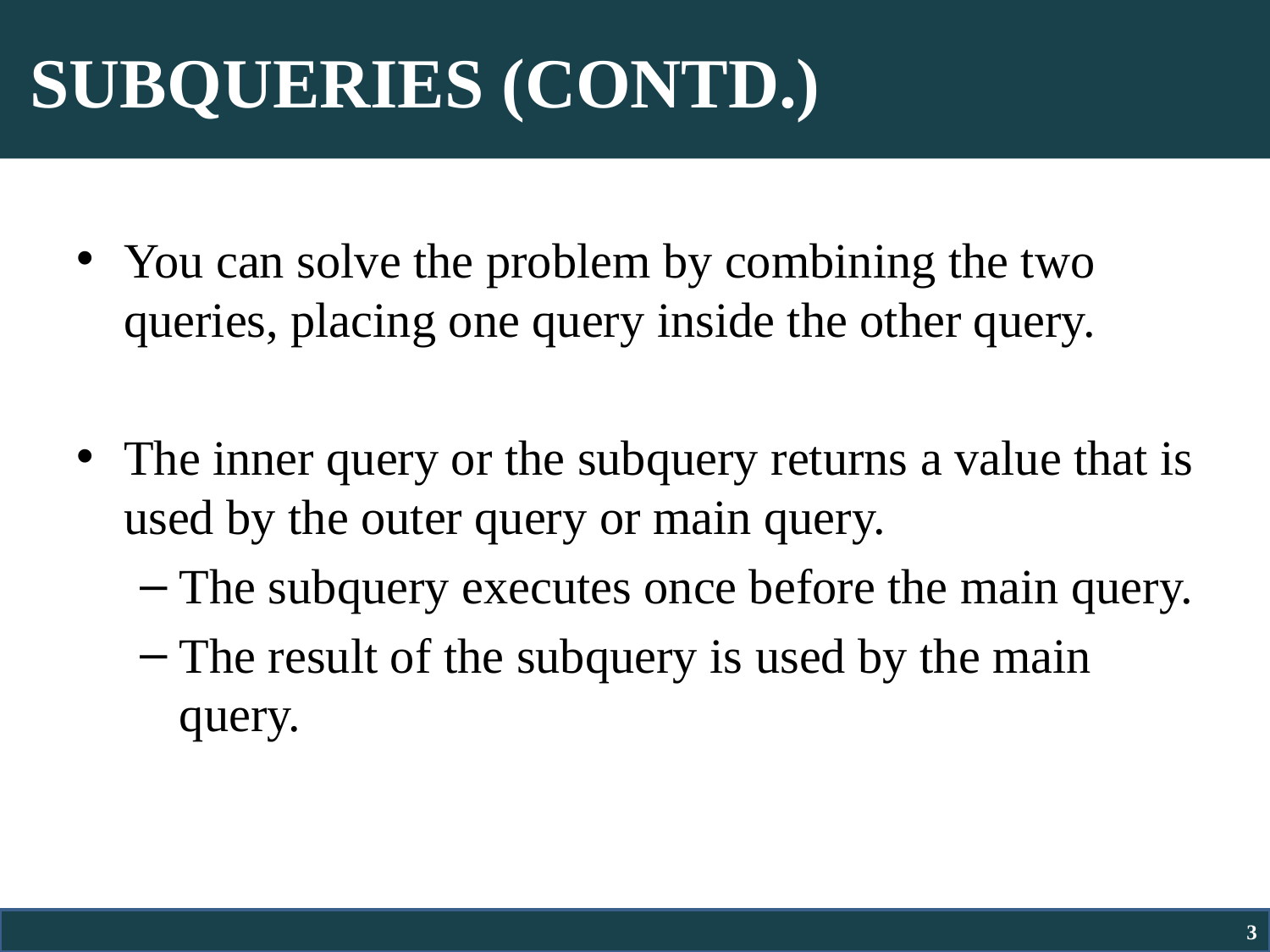

# SUBQUERIES (CONTD.)
You can solve the problem by combining the two queries, placing one query inside the other query.

The inner query or the subquery returns a value that is used by the outer query or main query.
The subquery executes once before the main query.
The result of the subquery is used by the main query.
3